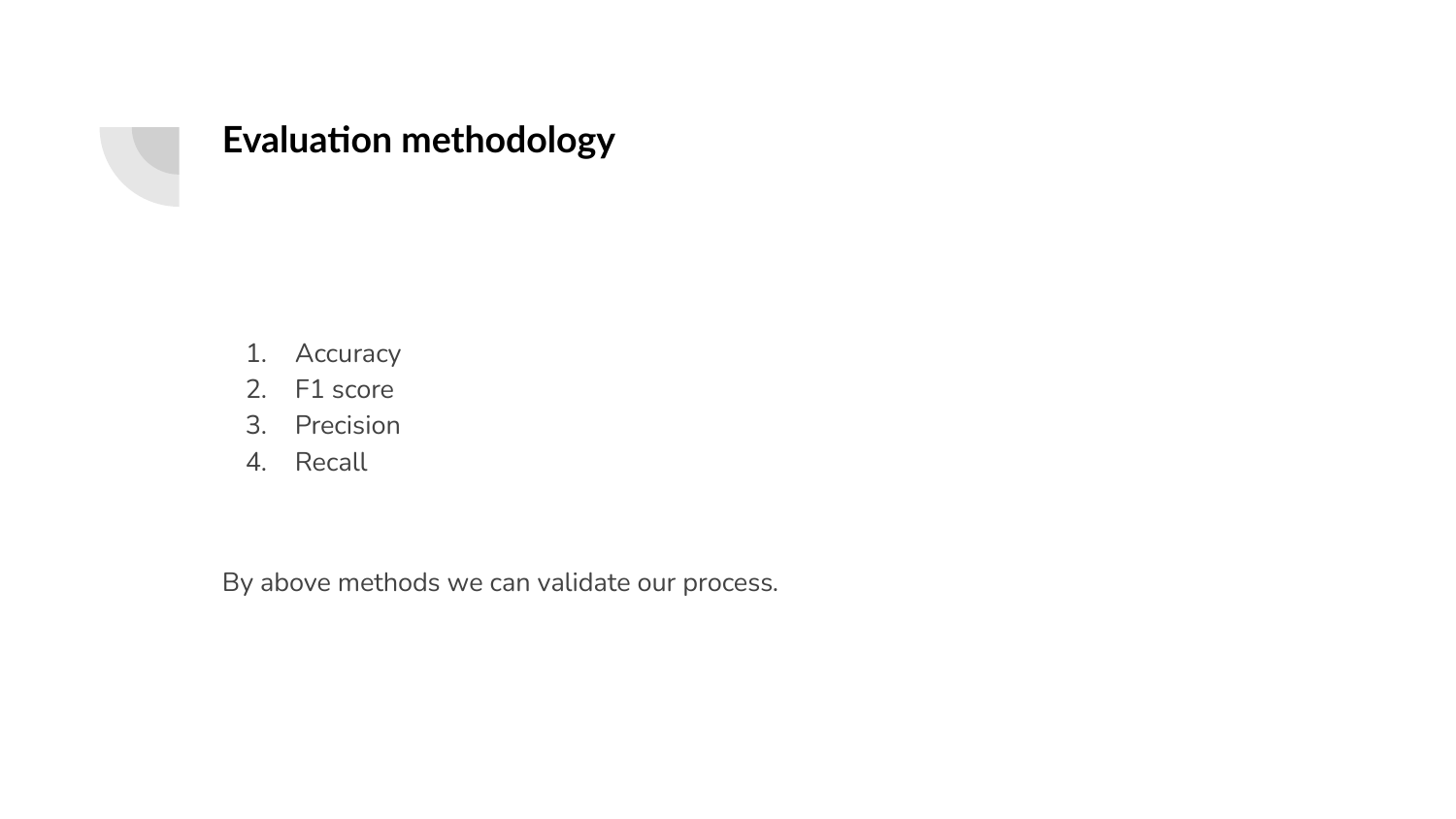

# Evaluation methodology
Accuracy
F1 score
Precision
Recall

By above methods we can validate our process.